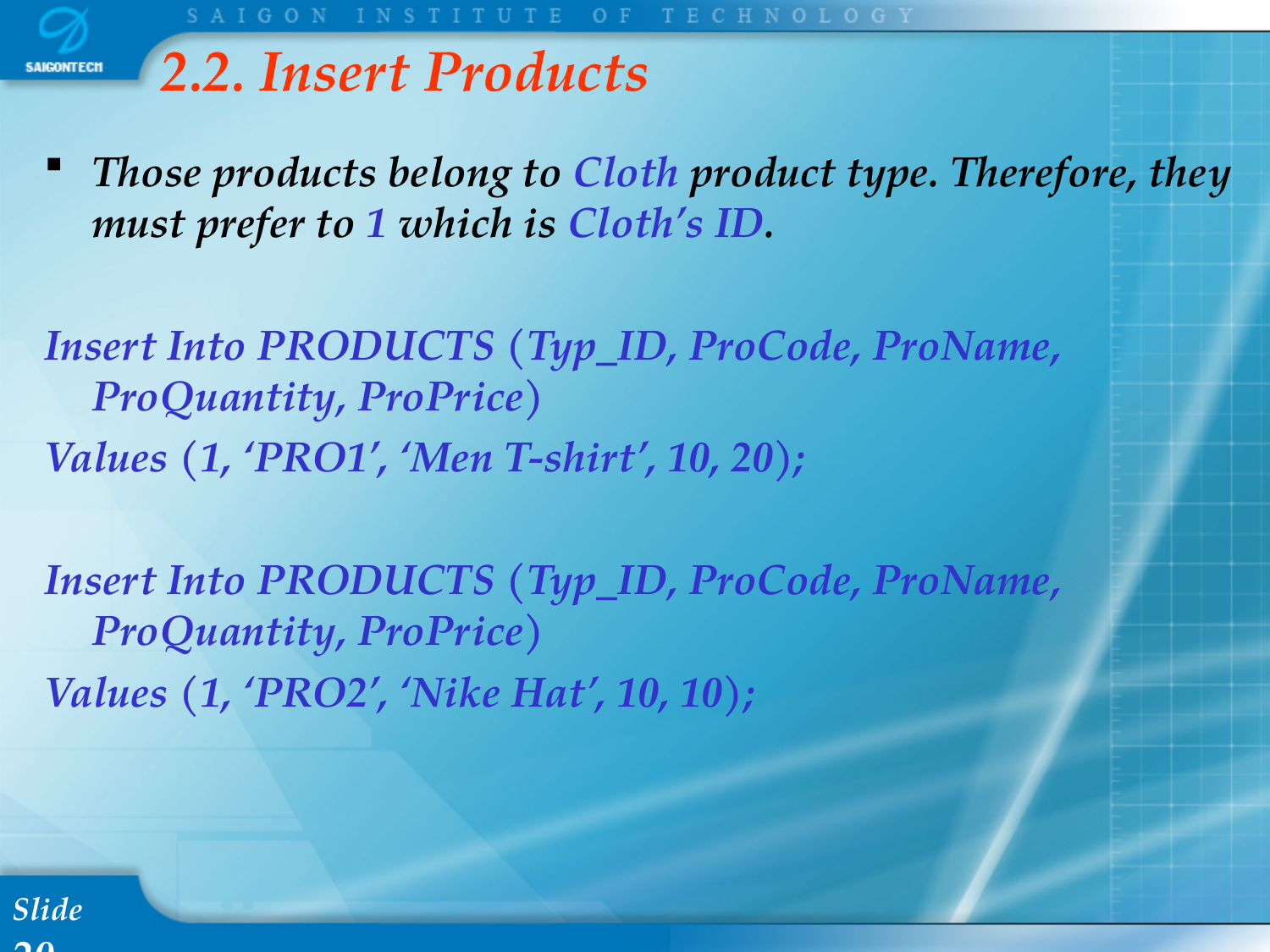

# 2.2. Insert Products
Those products belong to Cloth product type. Therefore, they must prefer to 1 which is Cloth’s ID.

Insert Into PRODUCTS (Typ_ID, ProCode, ProName, ProQuantity, ProPrice)
Values (1, ‘PRO1’, ‘Men T-shirt’, 10, 20);

Insert Into PRODUCTS (Typ_ID, ProCode, ProName, ProQuantity, ProPrice)
Values (1, ‘PRO2’, ‘Nike Hat’, 10, 10);